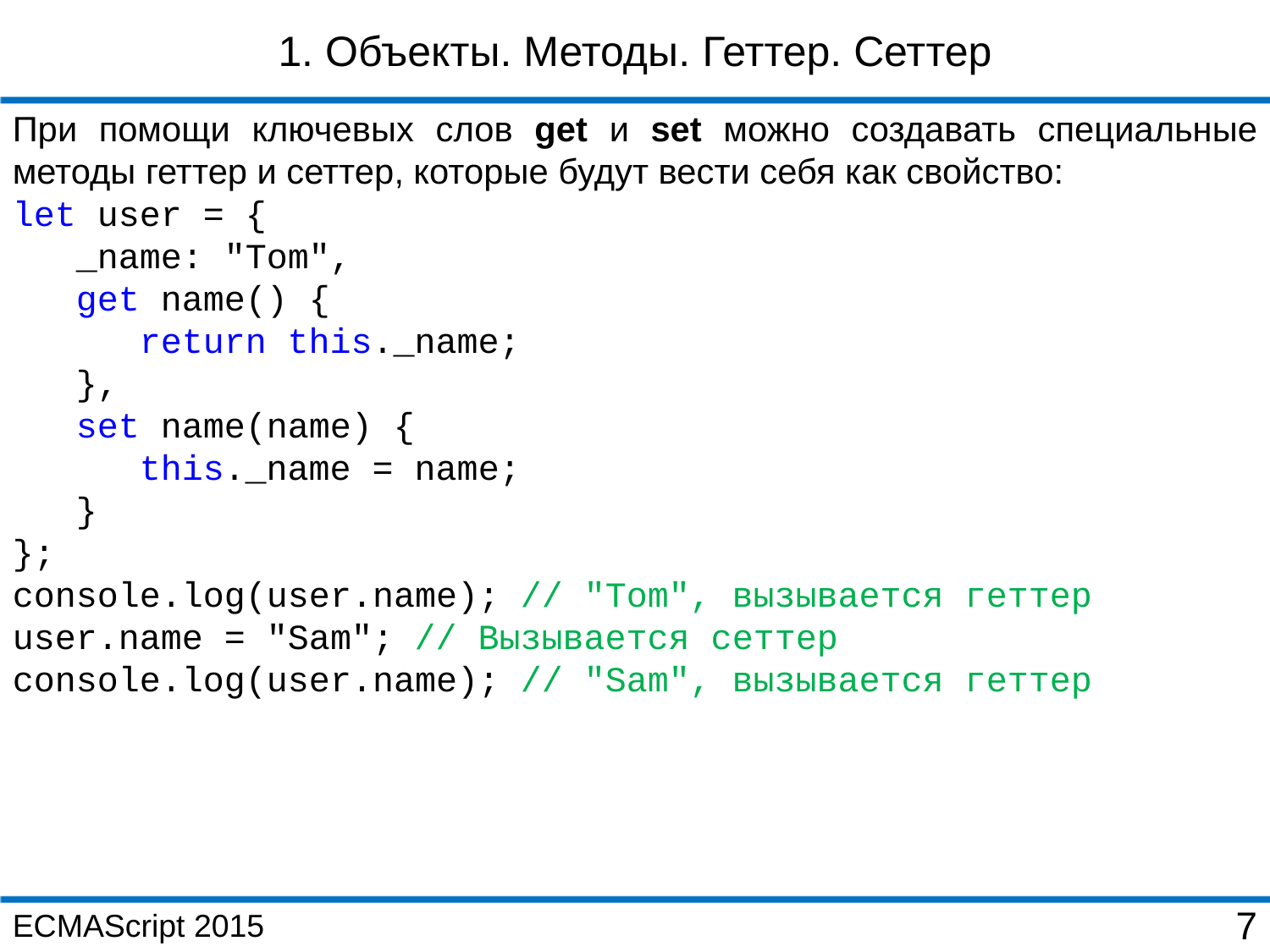

1. Объекты. Методы. Геттер. Сеттер
При помощи ключевых слов get и set можно создавать специальные методы геттер и сеттер, которые будут вести себя как свойство:
let user = {
   _name: "Tom",
   get name() {
      return this._name;
   },
   set name(name) {
      this._name = name;
   }
};
console.log(user.name); // "Tom", вызывается геттер
user.name = "Sam"; // Вызывается сеттер
console.log(user.name); // "Sam", вызывается геттер
ECMAScript 2015
7